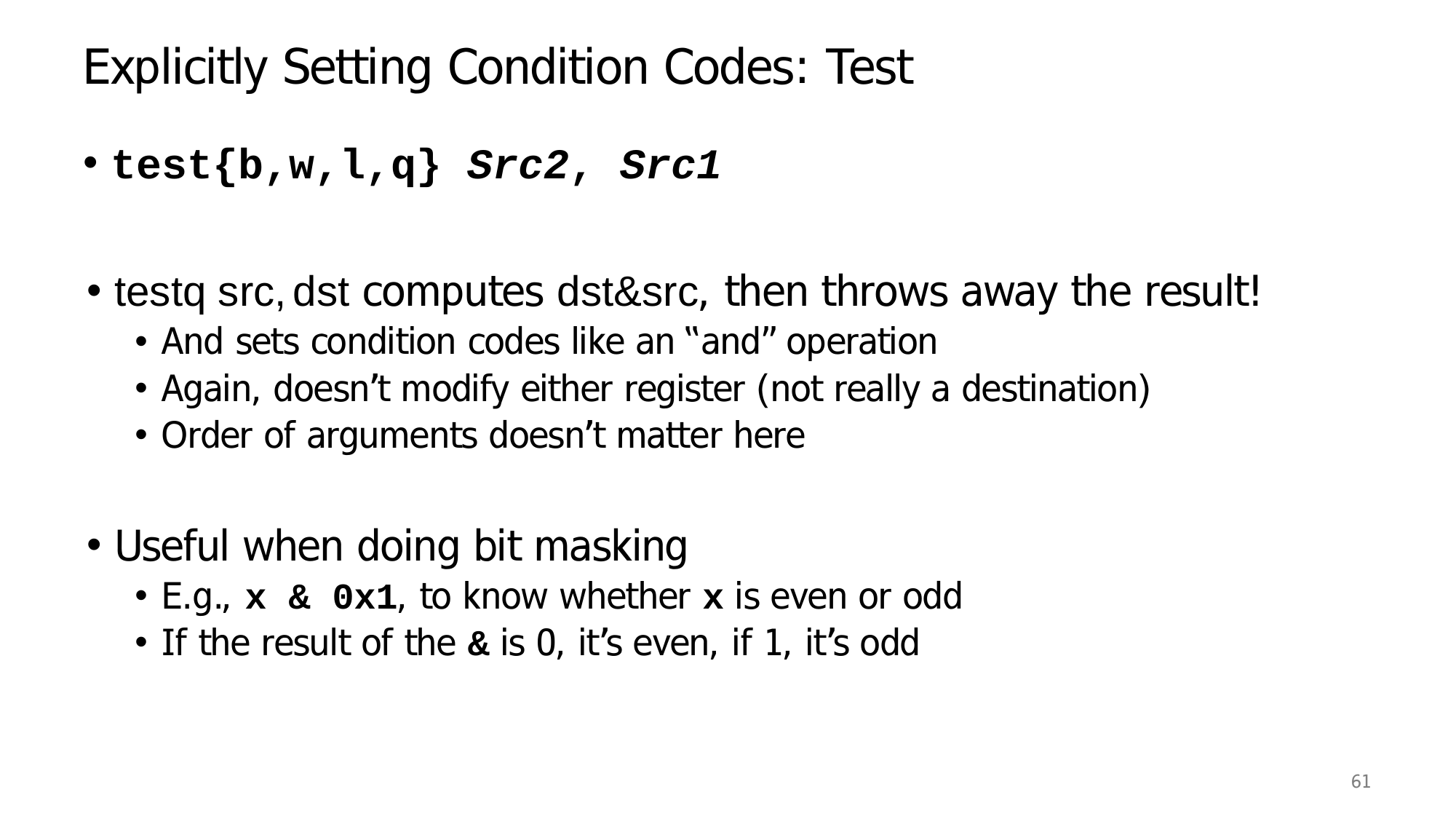

Carnegie Mellon
# Explicitly Setting Condition Codes: Test
test{b,w,l,q} Src2, Src1

testq src, dst computes dst&src, then throws away the result!
And sets condition codes like an “and” operation
Again, doesn’t modify either register (not really a destination)
Order of arguments doesn’t matter here

Useful when doing bit masking
E.g., x & 0x1, to know whether x is even or odd
If the result of the & is 0, it’s even, if 1, it’s odd
61